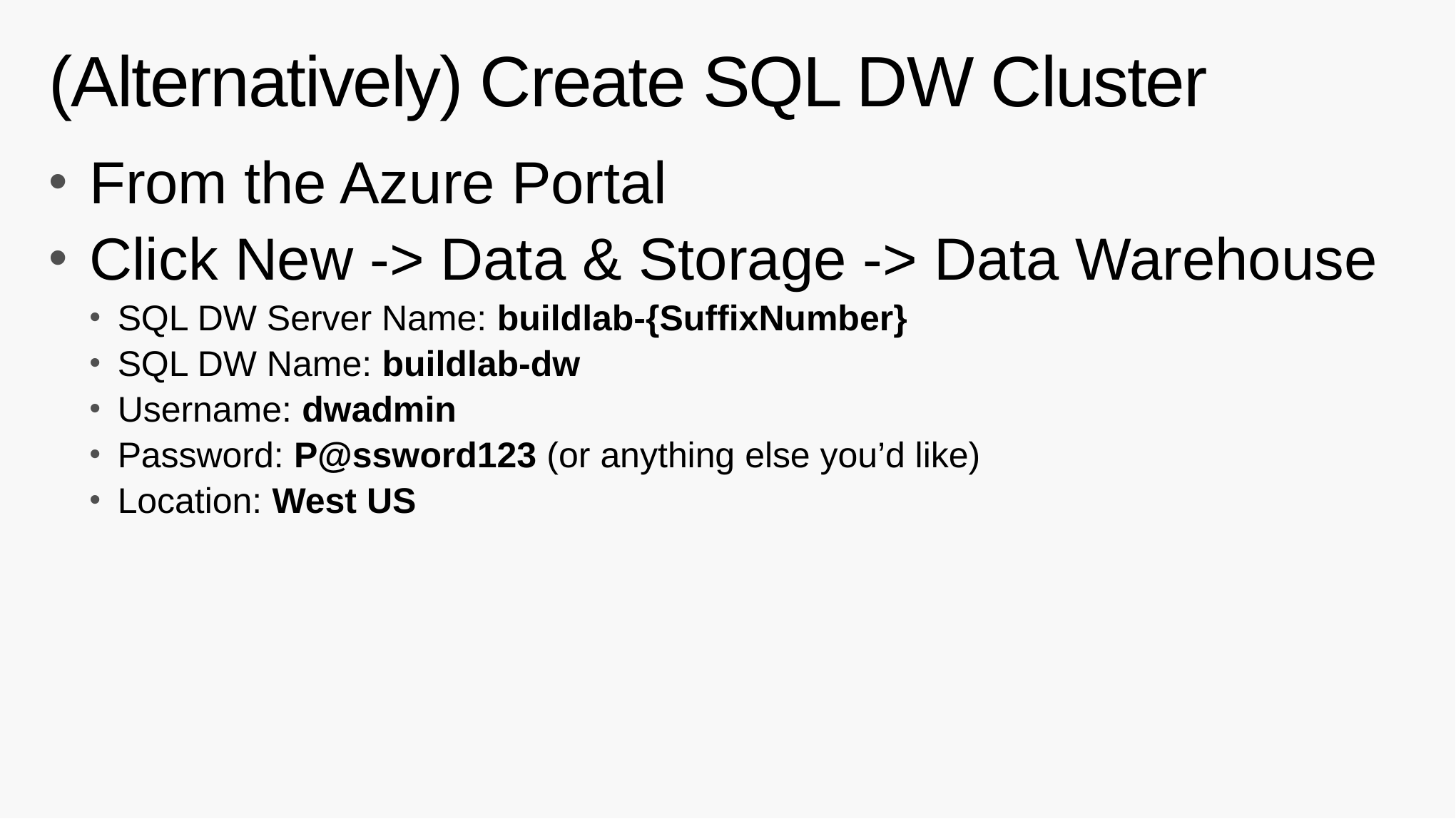

# (Alternatively) Create SQL DW Cluster
From the Azure Portal
Click New -> Data & Storage -> Data Warehouse
SQL DW Server Name: buildlab-{SuffixNumber}
SQL DW Name: buildlab-dw
Username: dwadmin
Password: P@ssword123 (or anything else you’d like)
Location: West US